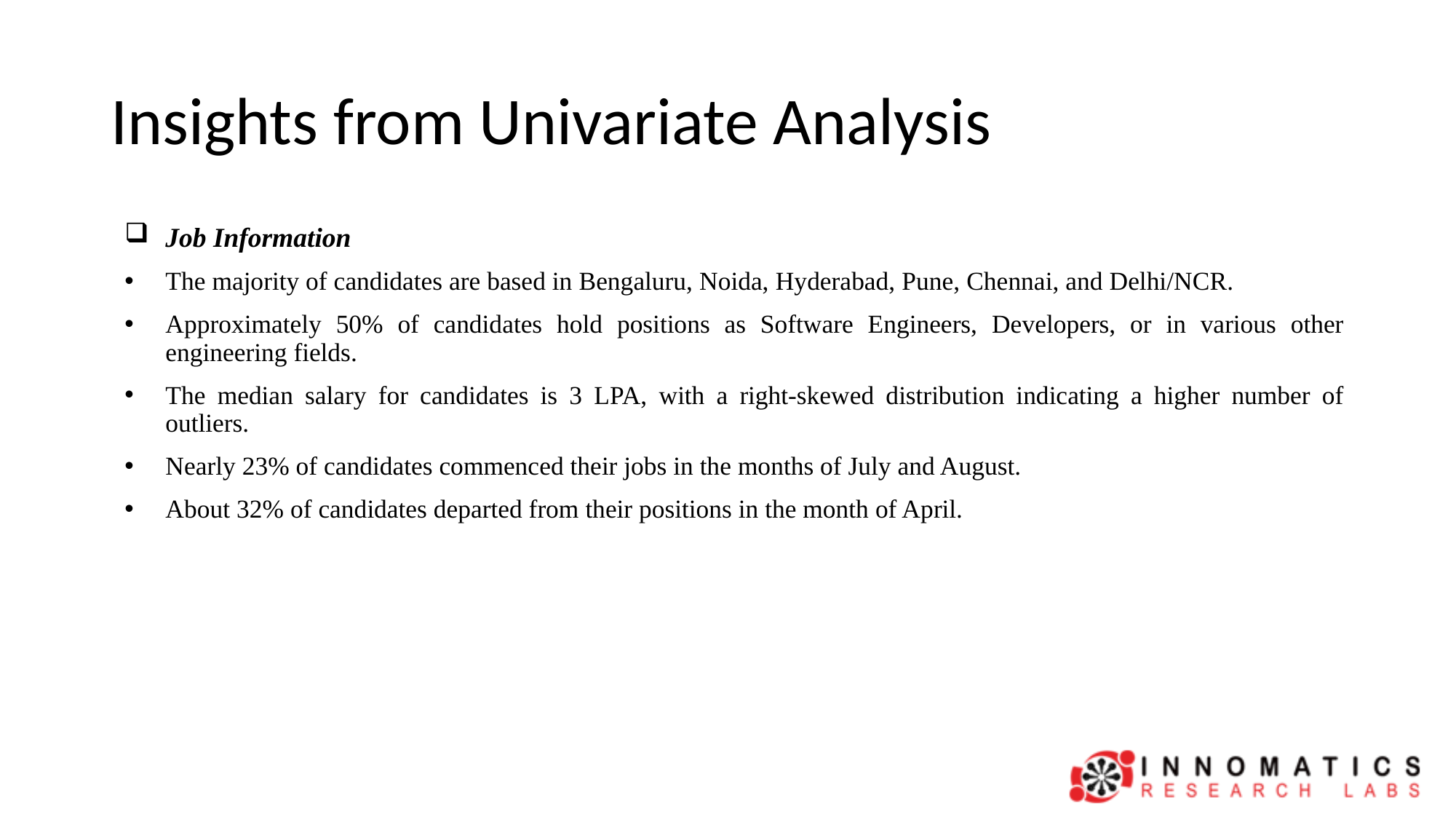

# Insights from Univariate Analysis
Job Information
The majority of candidates are based in Bengaluru, Noida, Hyderabad, Pune, Chennai, and Delhi/NCR.
Approximately 50% of candidates hold positions as Software Engineers, Developers, or in various other engineering fields.
The median salary for candidates is 3 LPA, with a right-skewed distribution indicating a higher number of outliers.
Nearly 23% of candidates commenced their jobs in the months of July and August.
About 32% of candidates departed from their positions in the month of April.